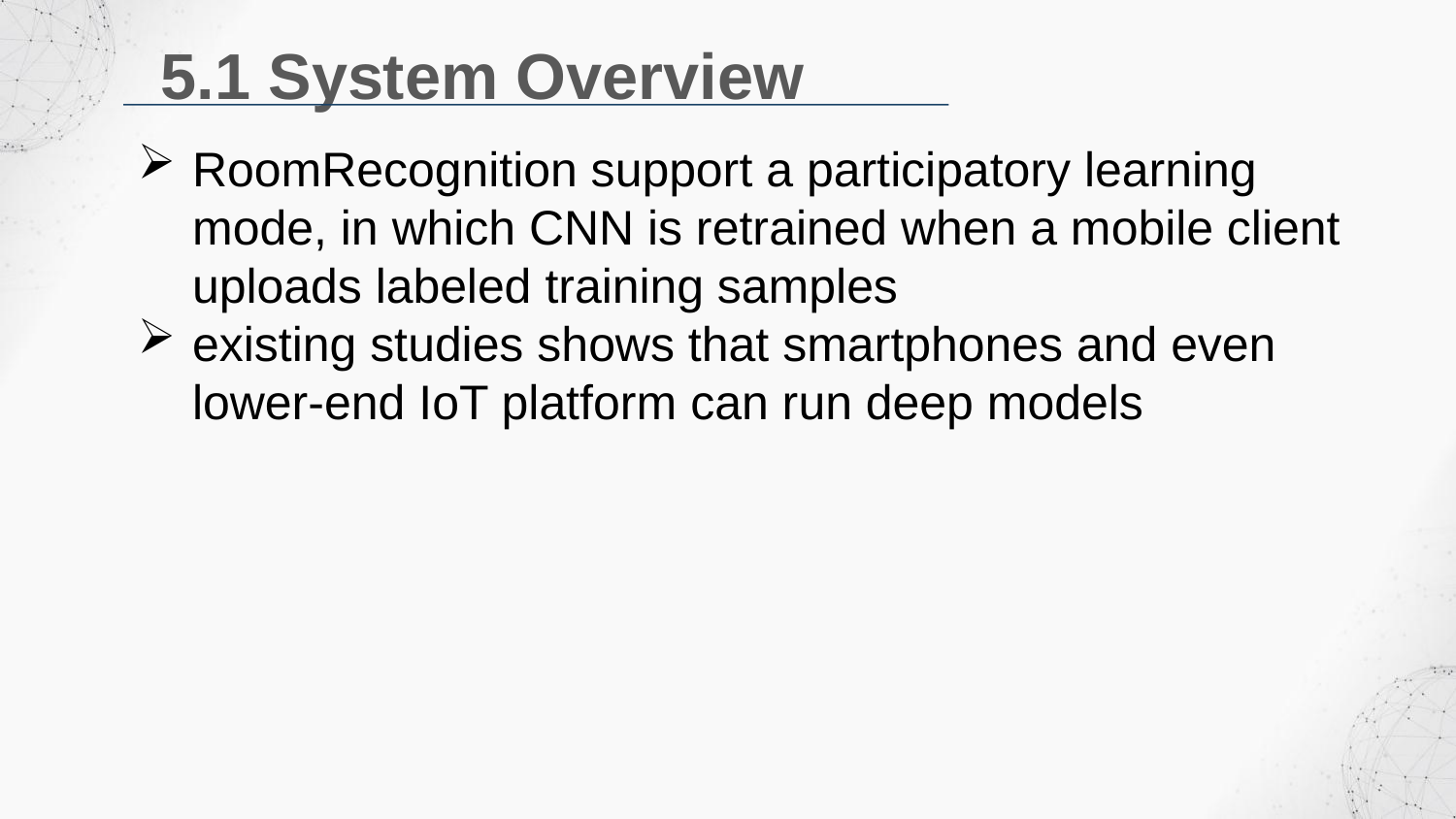

5.1 System Overview
RoomRecognition support a participatory learning mode, in which CNN is retrained when a mobile client uploads labeled training samples
existing studies shows that smartphones and even lower-end IoT platform can run deep models